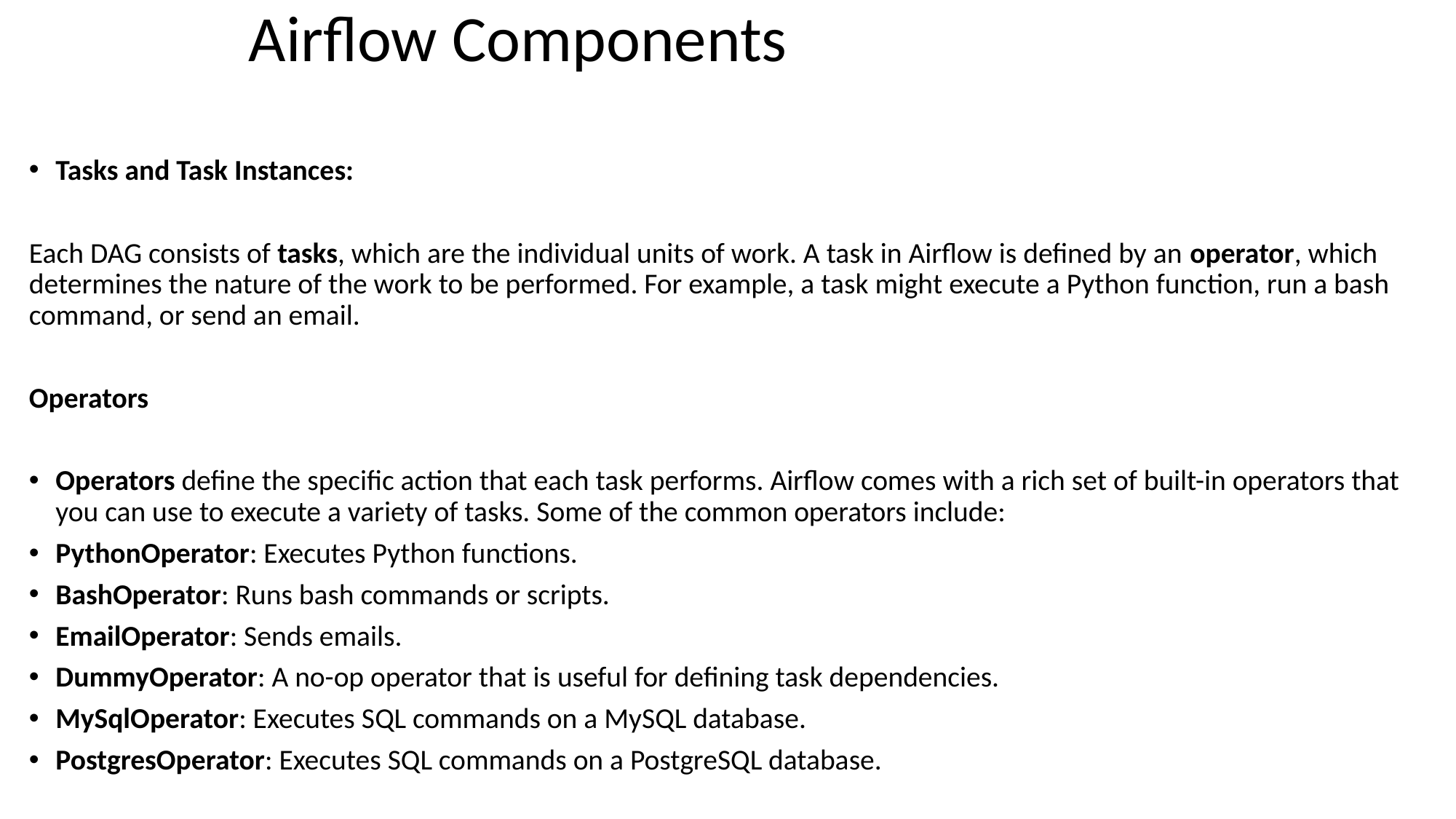

# Airflow Components
Tasks and Task Instances:

Each DAG consists of tasks, which are the individual units of work. A task in Airflow is defined by an operator, which determines the nature of the work to be performed. For example, a task might execute a Python function, run a bash command, or send an email.

Operators

Operators define the specific action that each task performs. Airflow comes with a rich set of built-in operators that you can use to execute a variety of tasks. Some of the common operators include:
PythonOperator: Executes Python functions.
BashOperator: Runs bash commands or scripts.
EmailOperator: Sends emails.
DummyOperator: A no-op operator that is useful for defining task dependencies.
MySqlOperator: Executes SQL commands on a MySQL database.
PostgresOperator: Executes SQL commands on a PostgreSQL database.